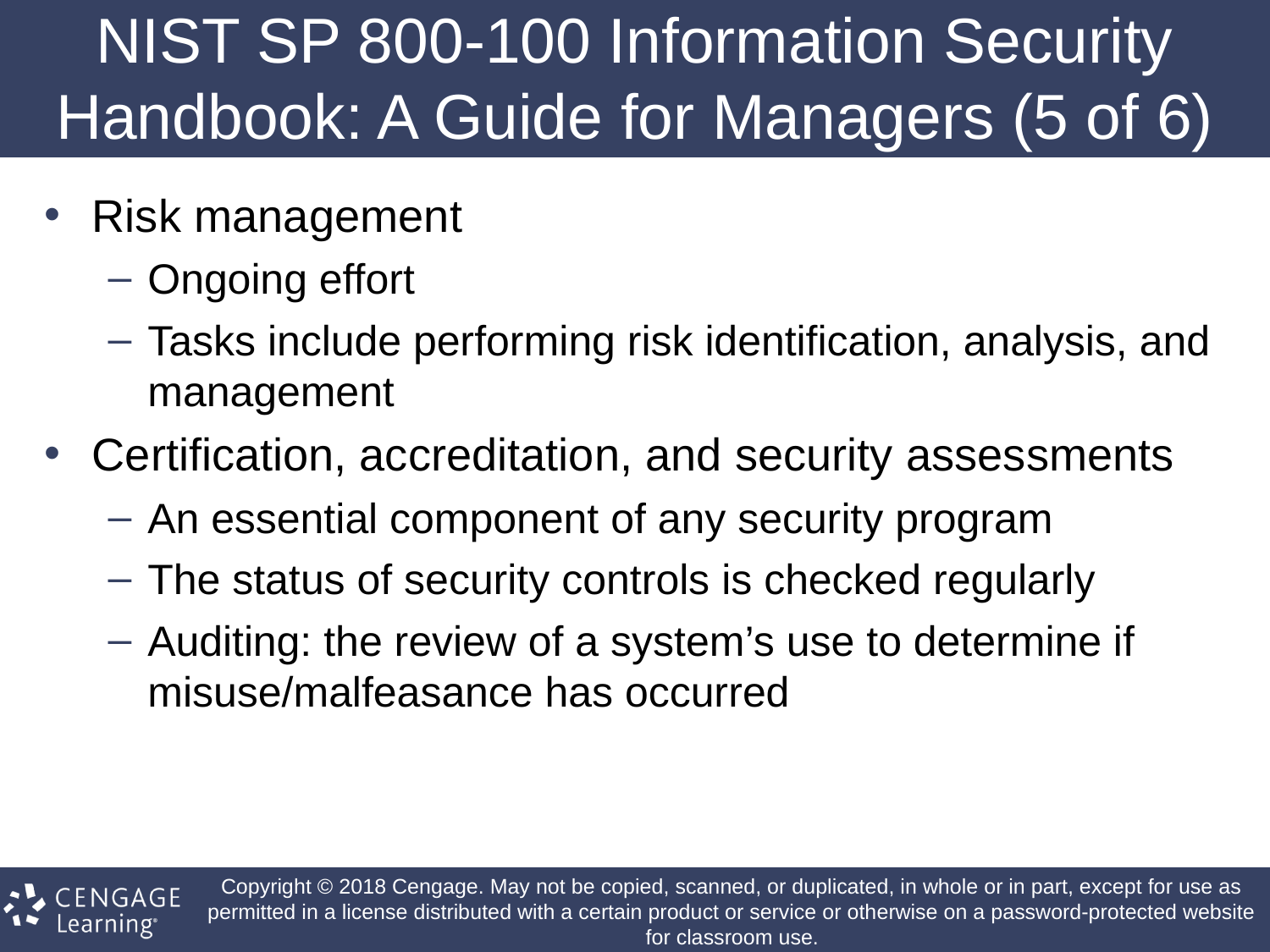

# NIST SP 800-100 Information Security Handbook: A Guide for Managers (5 of 6)
Risk management
Ongoing effort
Tasks include performing risk identification, analysis, and management
Certification, accreditation, and security assessments
An essential component of any security program
The status of security controls is checked regularly
Auditing: the review of a system’s use to determine if misuse/malfeasance has occurred